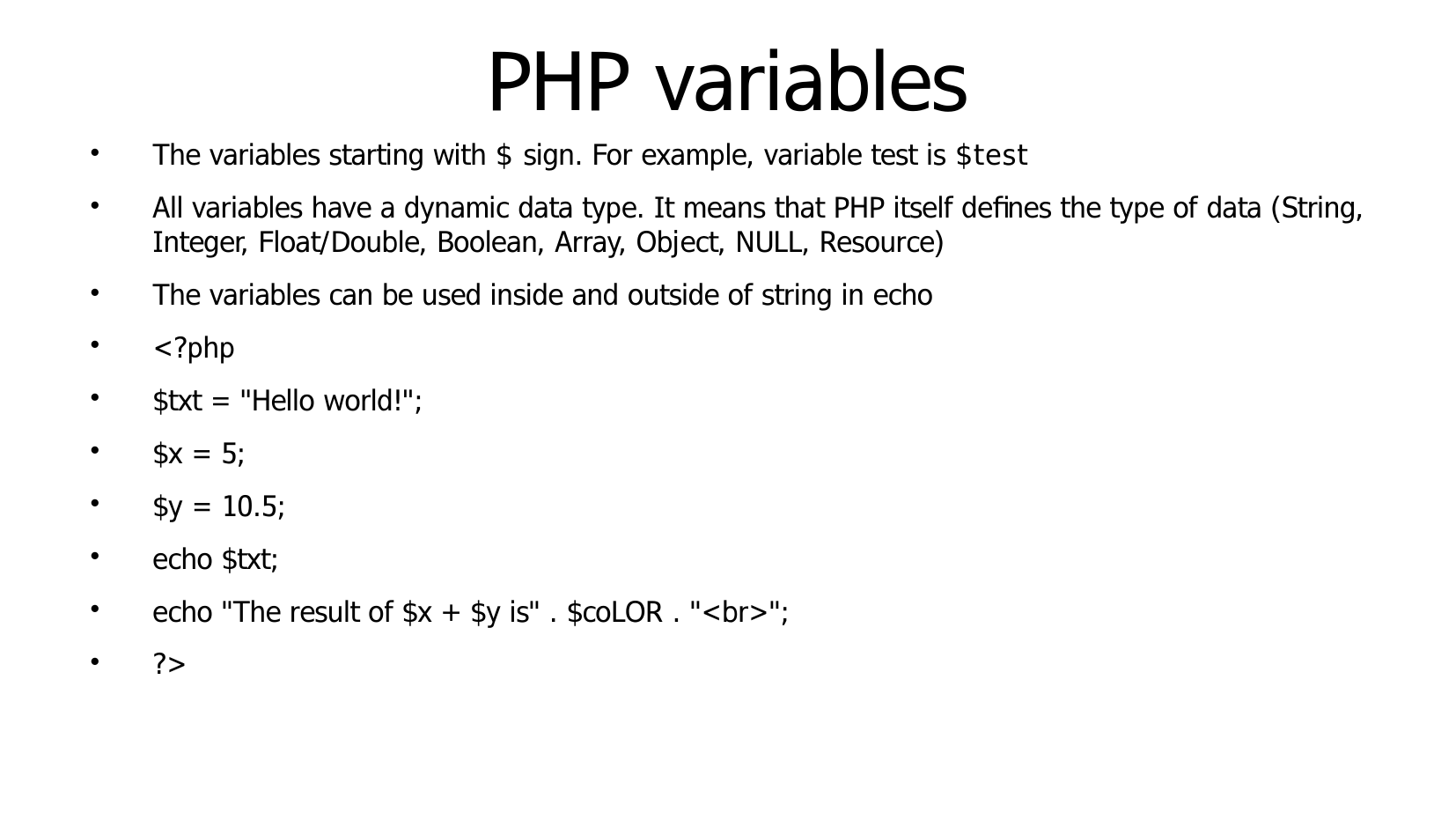

PHP variables
The variables starting with $ sign. For example, variable test is $test
All variables have a dynamic data type. It means that PHP itself defines the type of data (String, Integer, Float/Double, Boolean, Array, Object, NULL, Resource)
The variables can be used inside and outside of string in echo
<?php
$txt = "Hello world!";
$x = 5;
$y = 10.5;
echo $txt;
echo "The result of $x + $y is" . $coLOR . "<br>";
?>